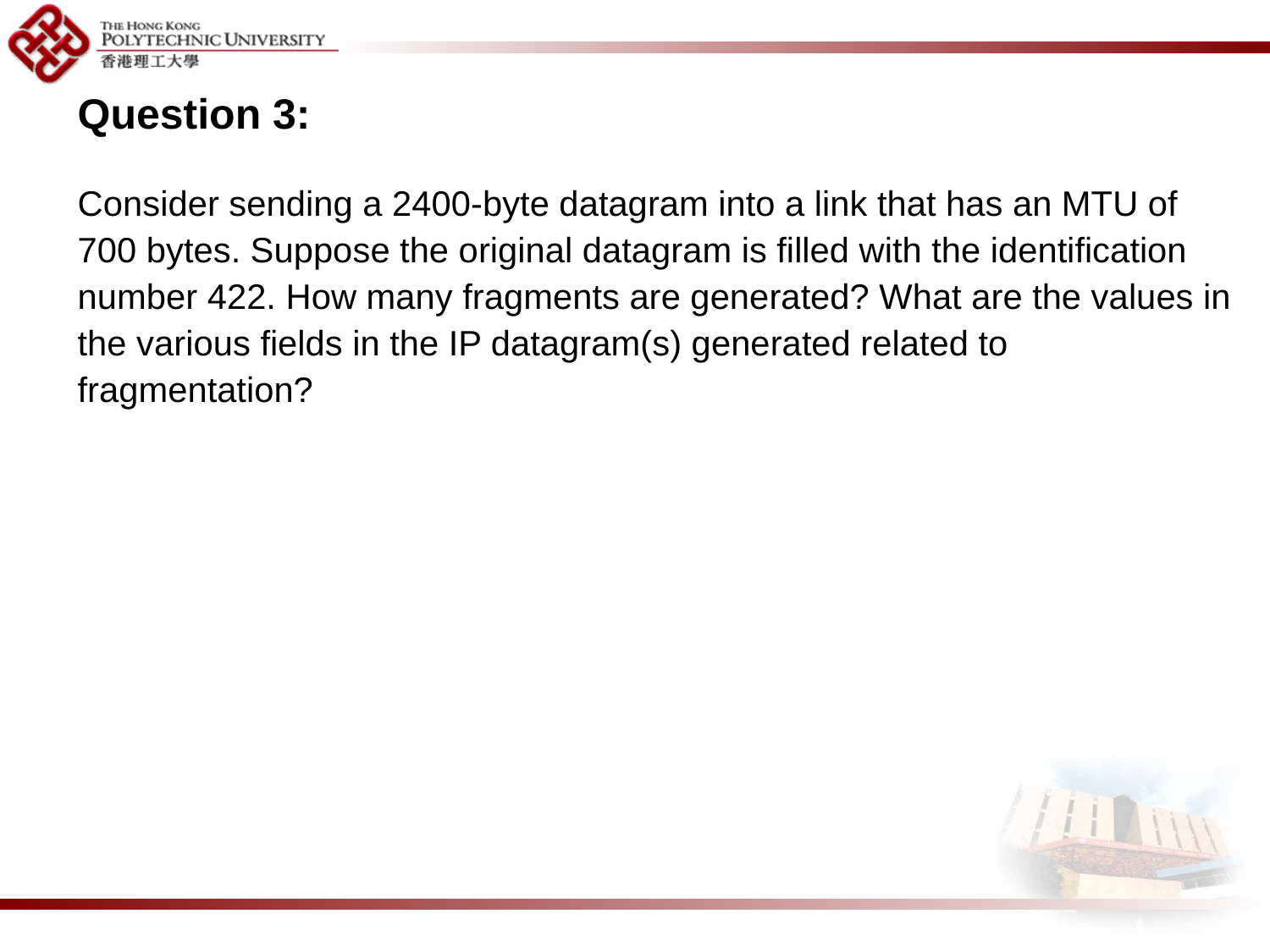

Question 3:

Consider sending a 2400-byte datagram into a link that has an MTU of 700 bytes. Suppose the original datagram is filled with the identification number 422. How many fragments are generated? What are the values in the various fields in the IP datagram(s) generated related to fragmentation?